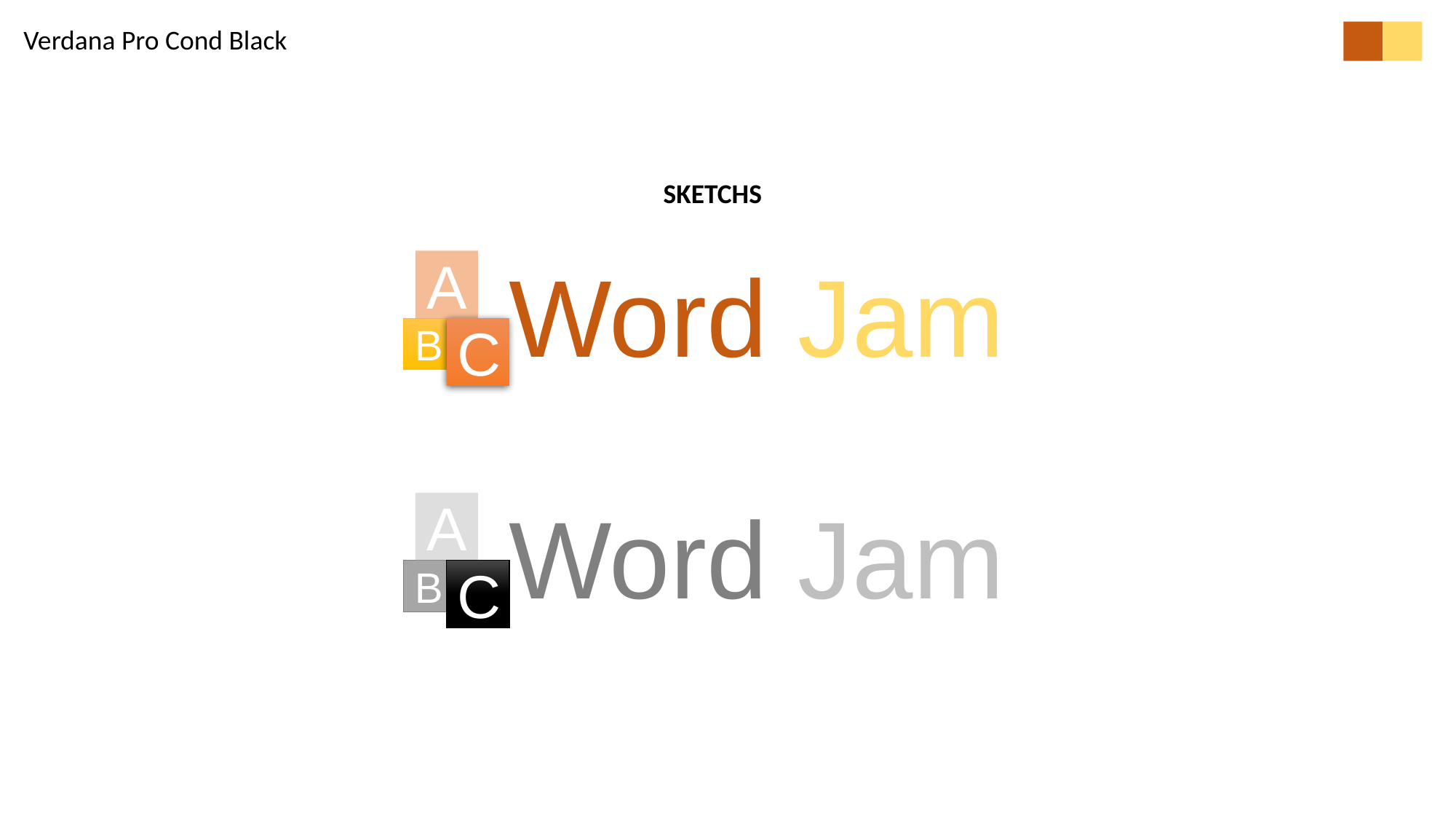

Verdana Pro Cond Black

SKETCHS
Word Jam
A
B
C
Word Jam
A
B
C